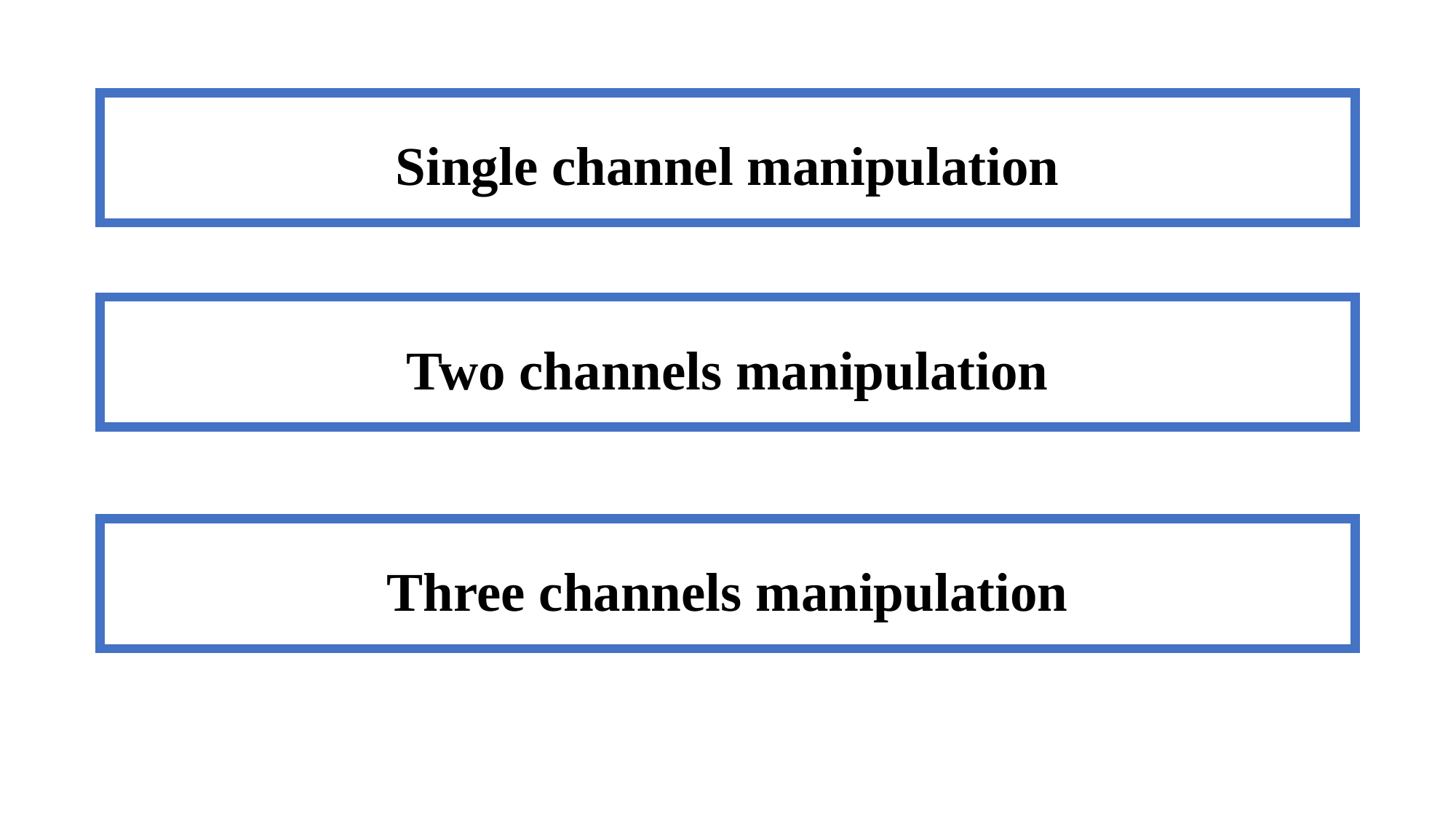

#
Single channel manipulation
Two channels manipulation
Three channels manipulation